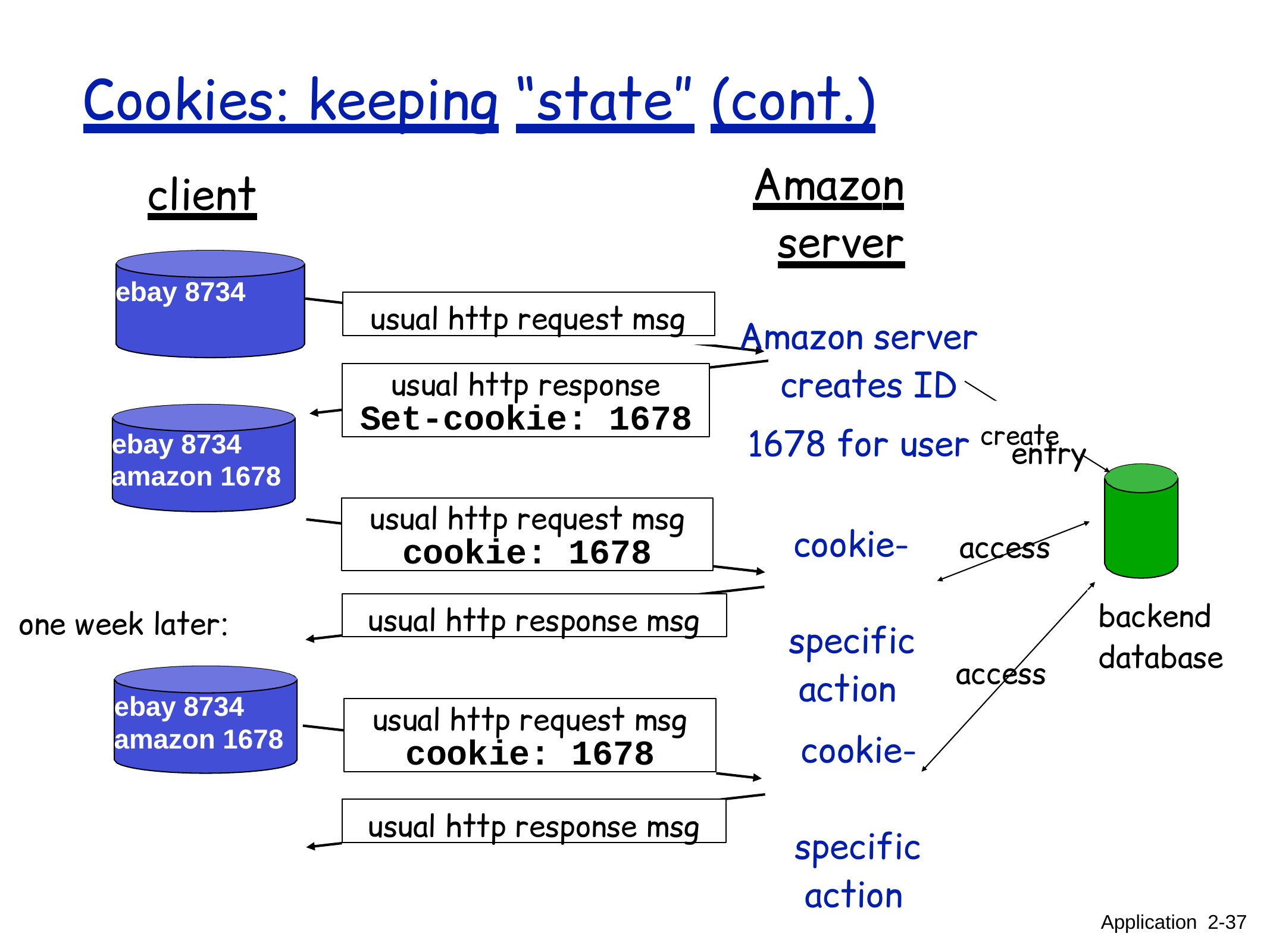

# Cookies: keeping	“state”	(cont.)
Amazon  server
Amazon server  creates ID
client

ebay 8734

usual http request msg

usual http response
Set-cookie: 1678

1678 for user create

ebay 8734
amazon 1678
entry

usual http request msg
cookie: 1678
cookie-  specific  action

access

backend  database

usual http response msg

one week later:

access

ebay 8734
amazon 1678

usual http request msg
cookie: 1678
cookie-  specific  action

usual http response msg

Application 2-37